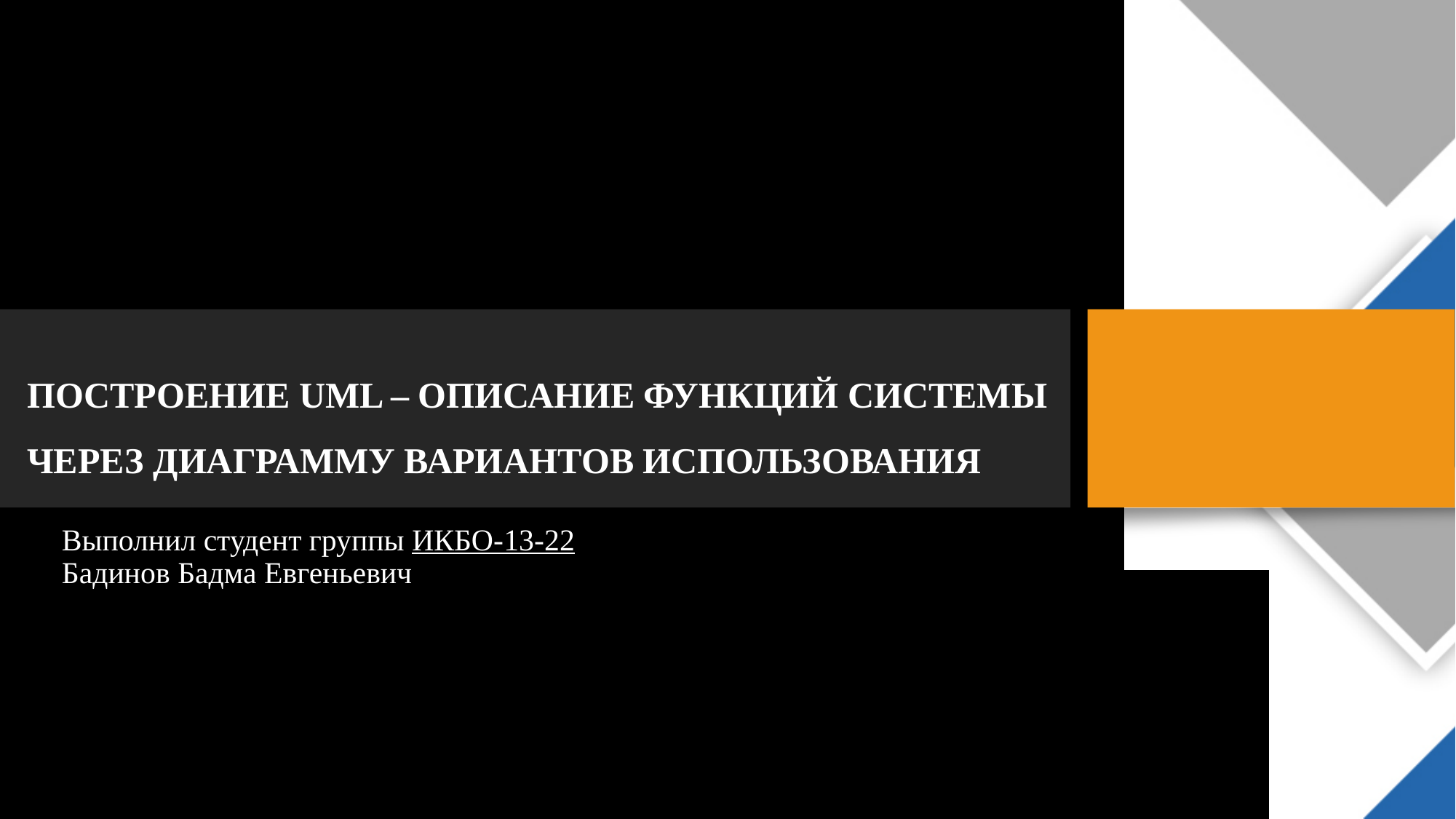

# Построение UML – ОПИСАНИЕ ФУНКЦИЙ СИСТЕМЫ ЧЕРЕЗ ДИАГРАММУ ВАРИАНТОВ ИСПОЛЬЗОВАНИЯ
Выполнил студент группы ИКБО-13-22
Бадинов Бадма Евгеньевич